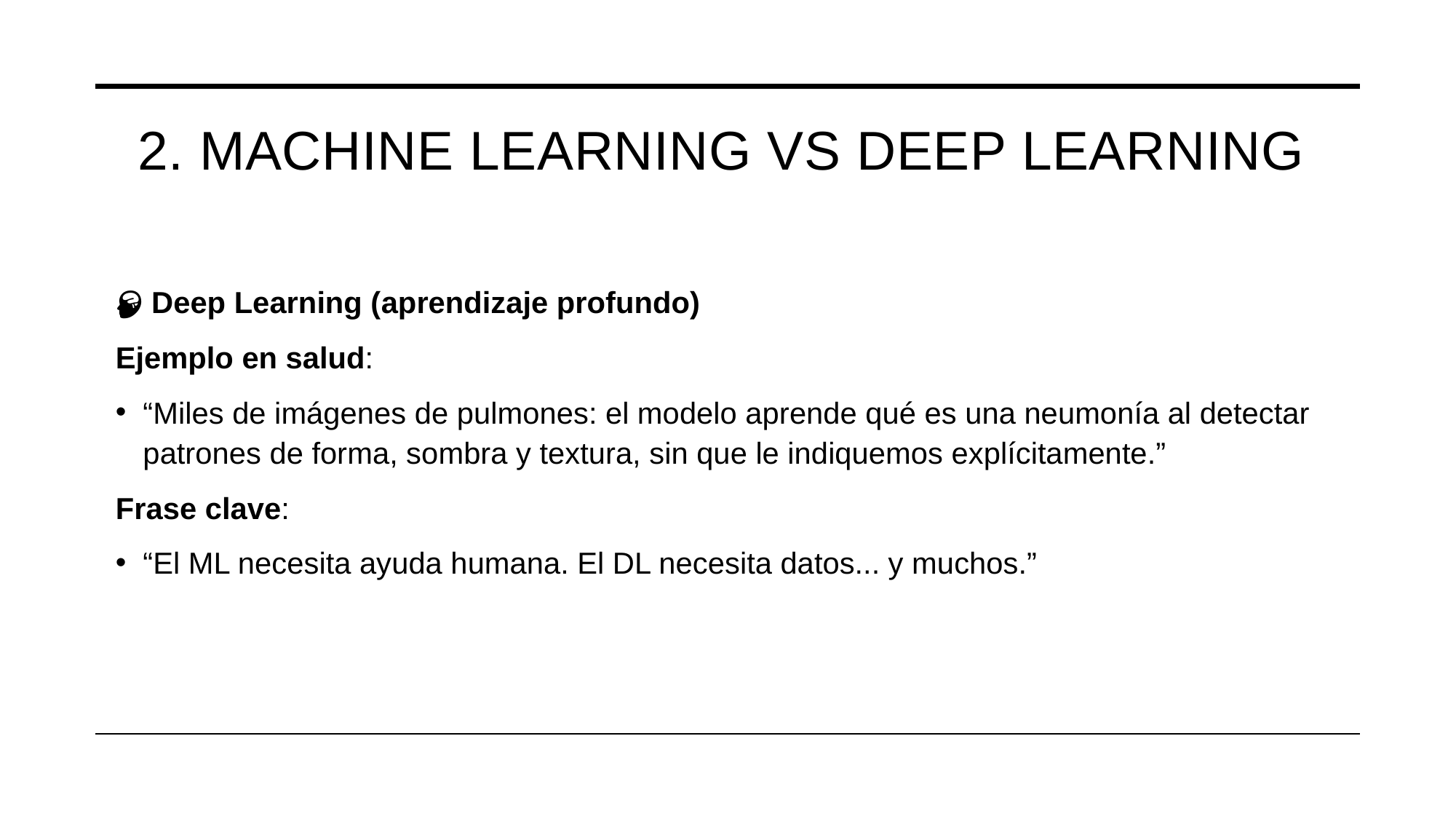

# 2. Machine Learning vs Deep Learning

🧠 Deep Learning (aprendizaje profundo)
Ejemplo en salud:
“Miles de imágenes de pulmones: el modelo aprende qué es una neumonía al detectar patrones de forma, sombra y textura, sin que le indiquemos explícitamente.”
Frase clave:
“El ML necesita ayuda humana. El DL necesita datos... y muchos.”